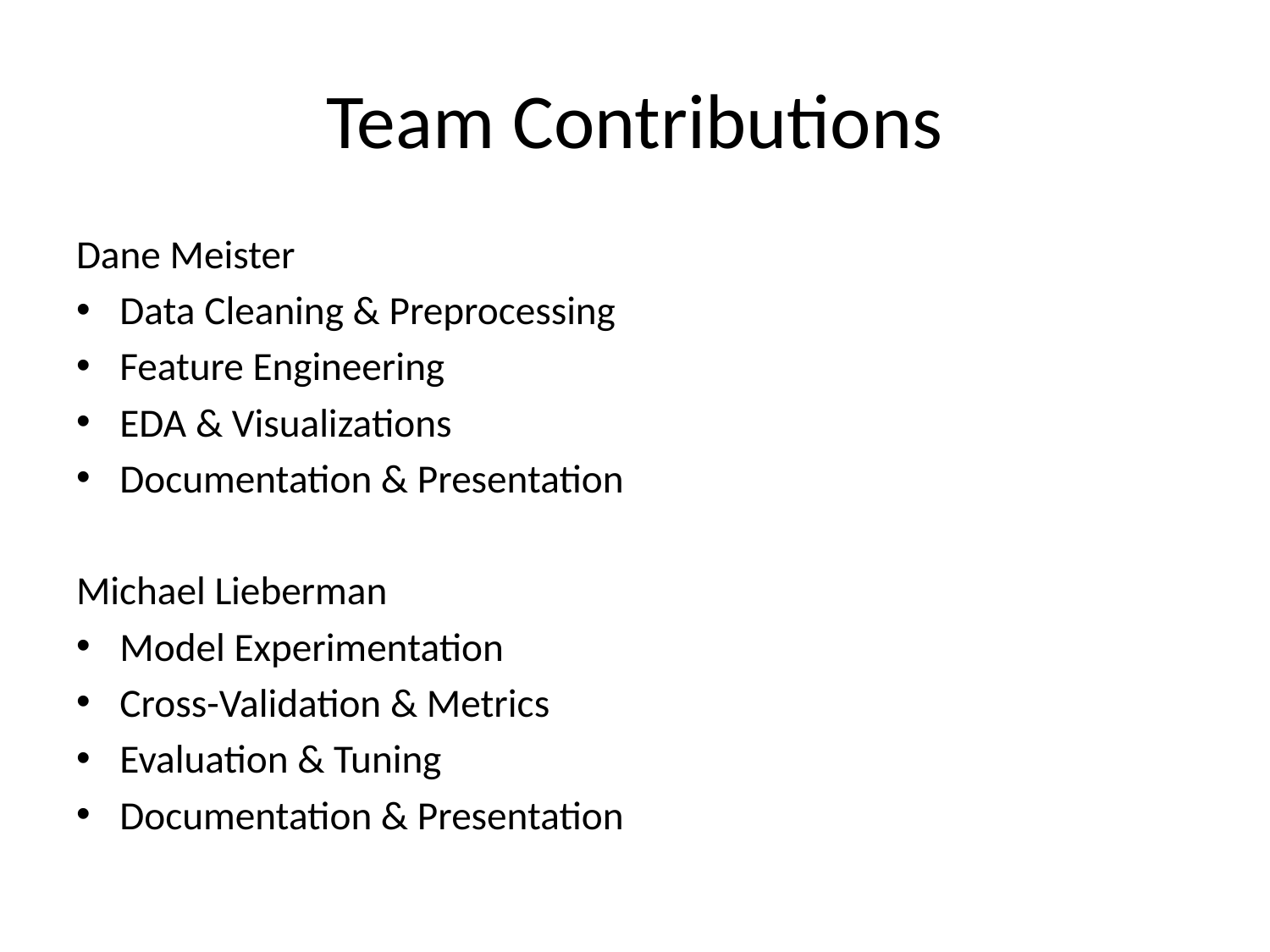

# Team Contributions
Dane Meister
Data Cleaning & Preprocessing
Feature Engineering
EDA & Visualizations
Documentation & Presentation

Michael Lieberman
Model Experimentation
Cross-Validation & Metrics
Evaluation & Tuning
Documentation & Presentation